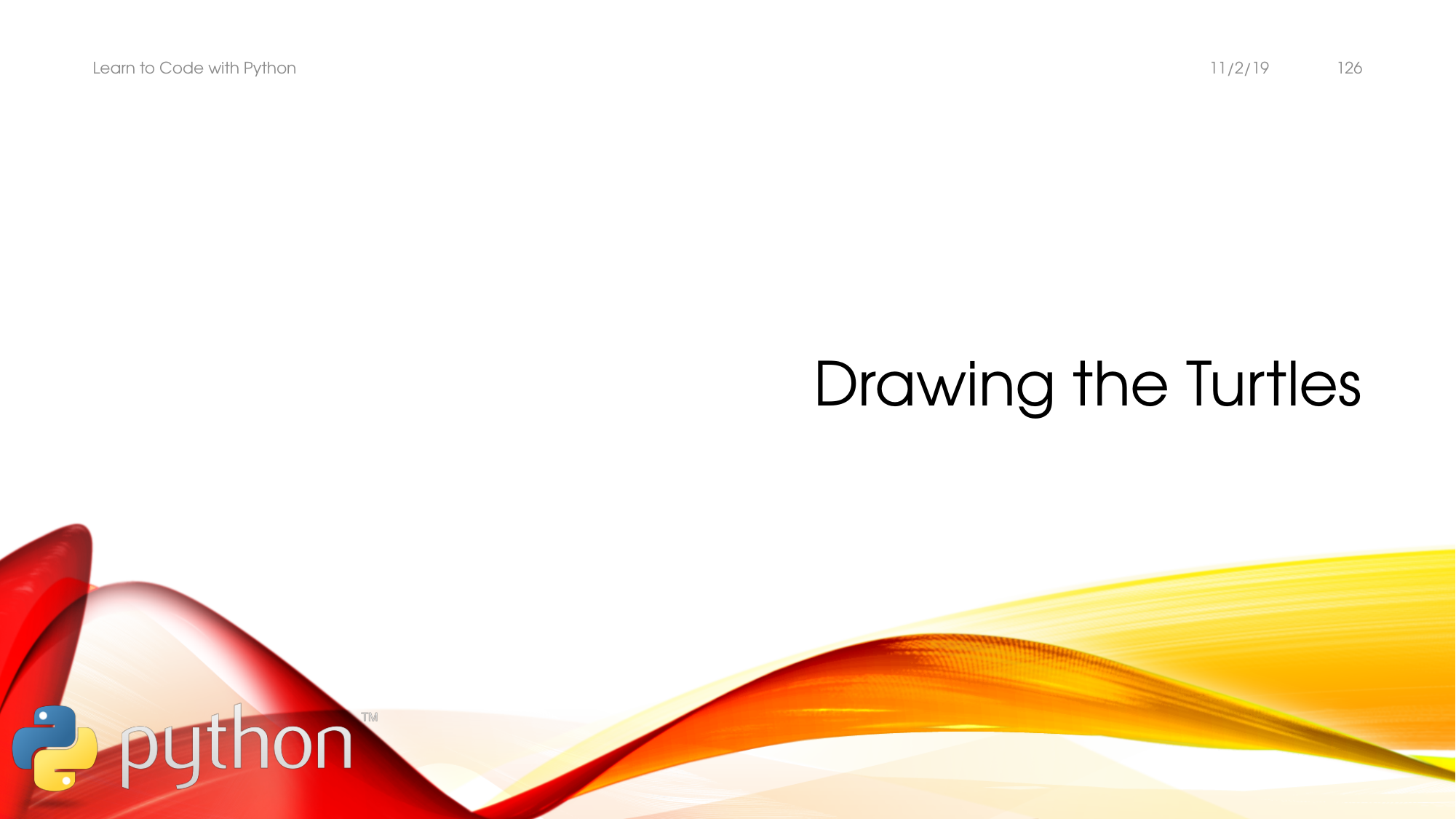

11/2/19
126
Learn to Code with Python
# Drawing the Turtles